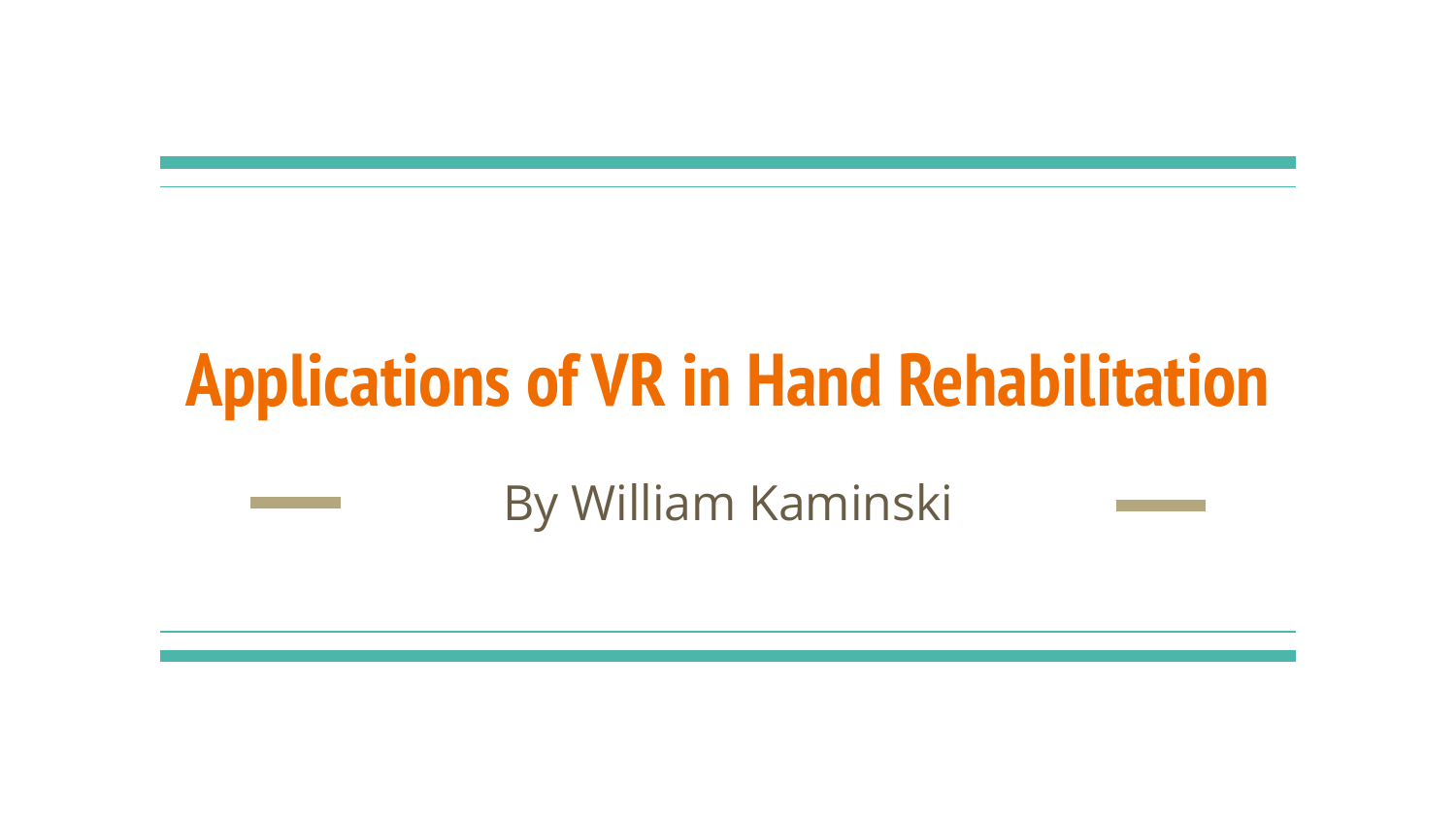

# Applications of VR in Hand Rehabilitation
By William Kaminski